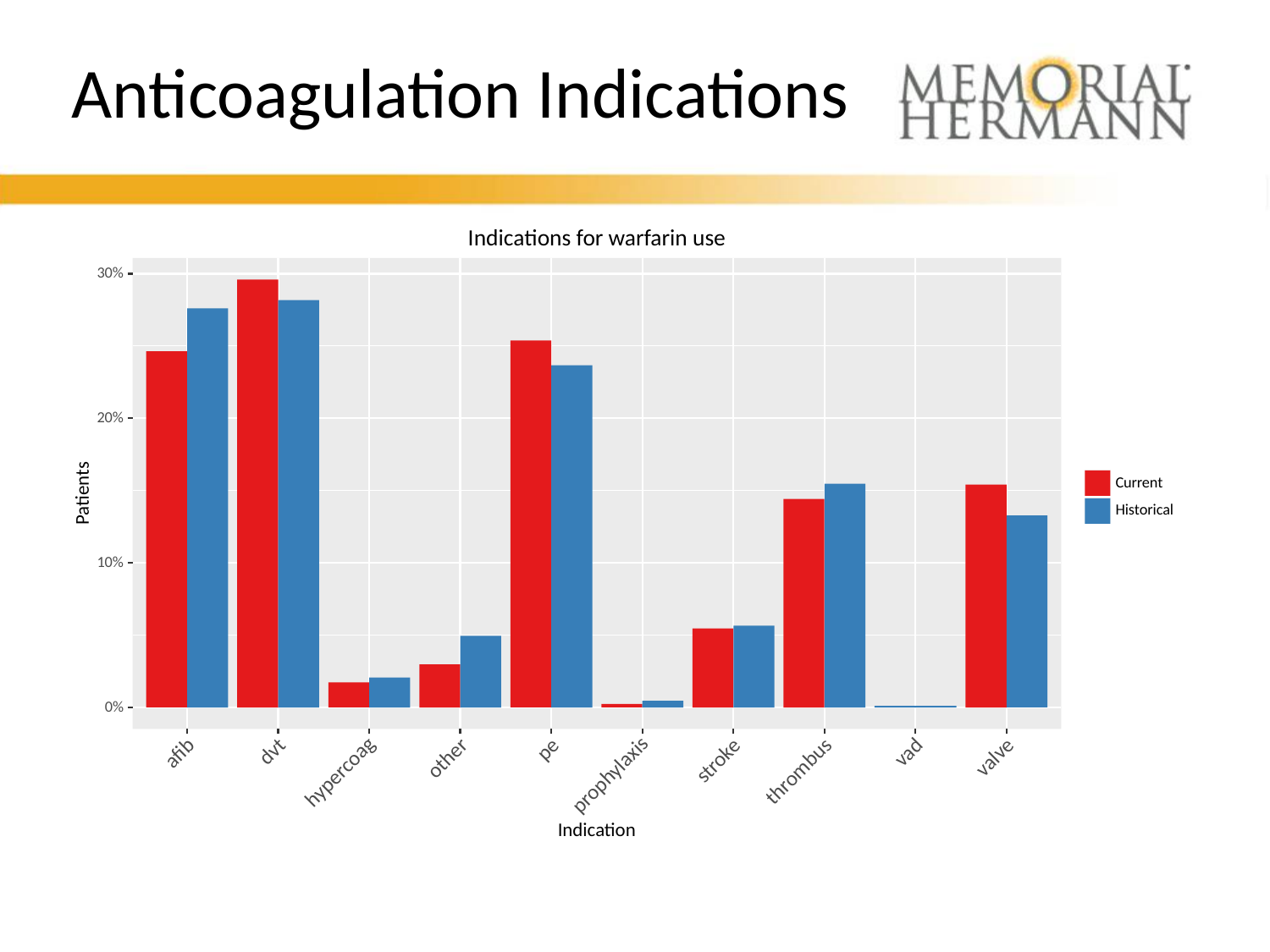

# Anticoagulation Indications

Indications for warfarin use

30%

20%

Current

Patients

Historical

10%

0%

pe
dvt
vad
afib
valve
other
stroke
hypercoag
thrombus
prophylaxis
Indication